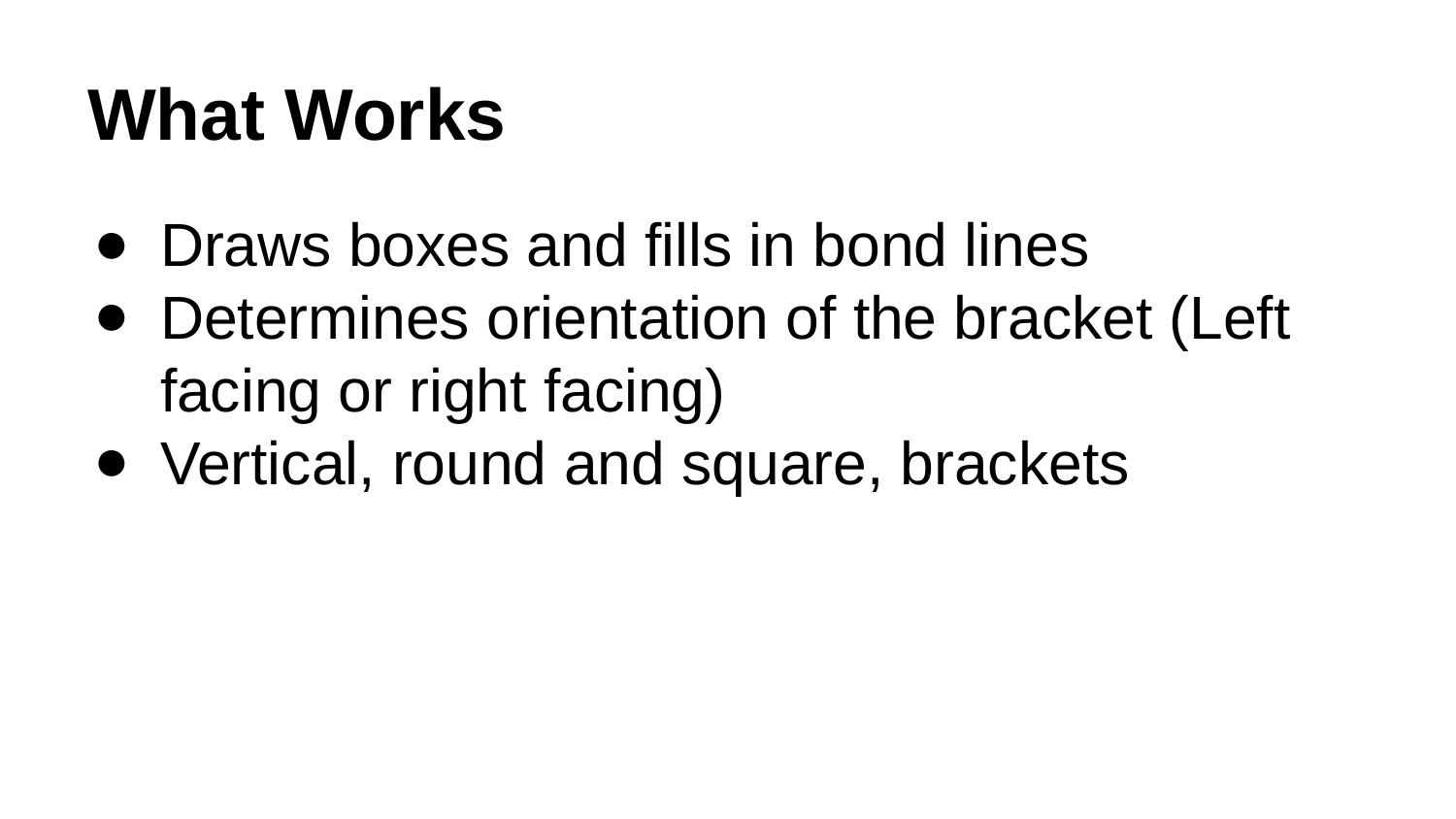

# What Works
Draws boxes and fills in bond lines
Determines orientation of the bracket (Left facing or right facing)
Vertical, round and square, brackets